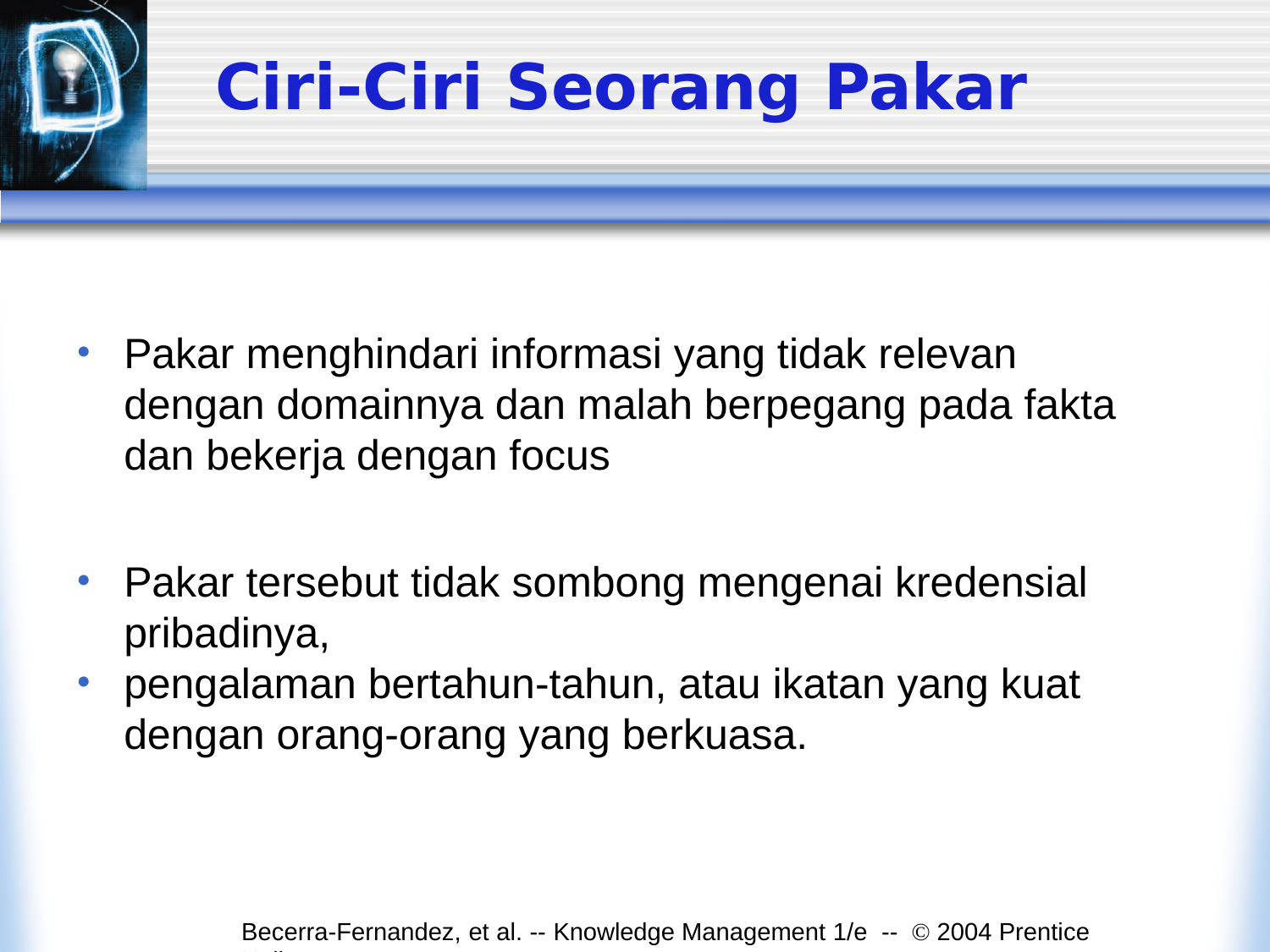

# Ciri-Ciri Seorang Pakar
Pakar menghindari informasi yang tidak relevan dengan domainnya dan malah berpegang pada fakta dan bekerja dengan focus

Pakar tersebut tidak sombong mengenai kredensial pribadinya,
pengalaman bertahun-tahun, atau ikatan yang kuat dengan orang-orang yang berkuasa.
Becerra-Fernandez, et al. -- Knowledge Management 1/e -- © 2004 Prentice Hall